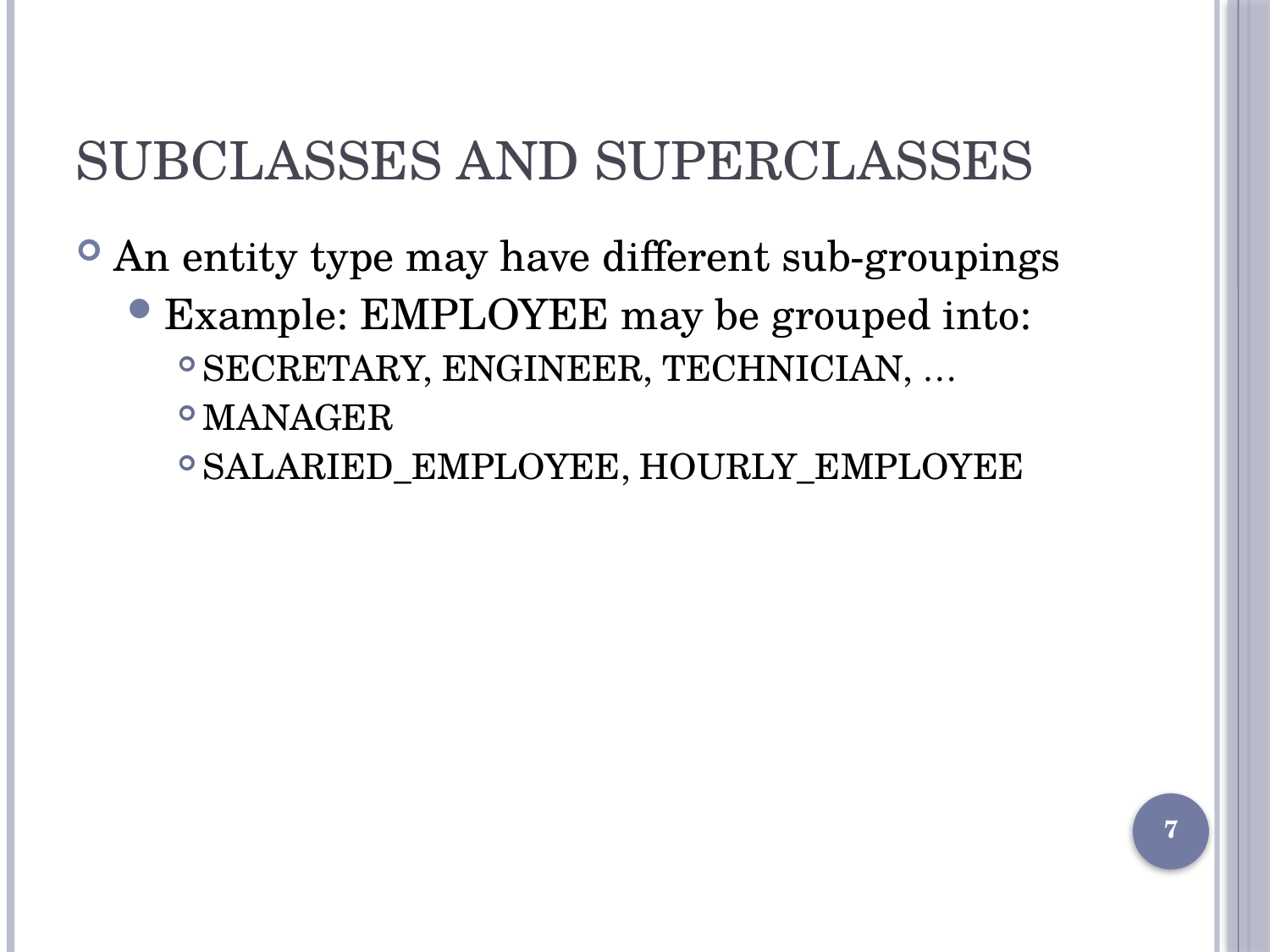

# Subclasses and Superclasses
An entity type may have different sub-groupings
Example: EMPLOYEE may be grouped into:
SECRETARY, ENGINEER, TECHNICIAN, …
MANAGER
SALARIED_EMPLOYEE, HOURLY_EMPLOYEE

7